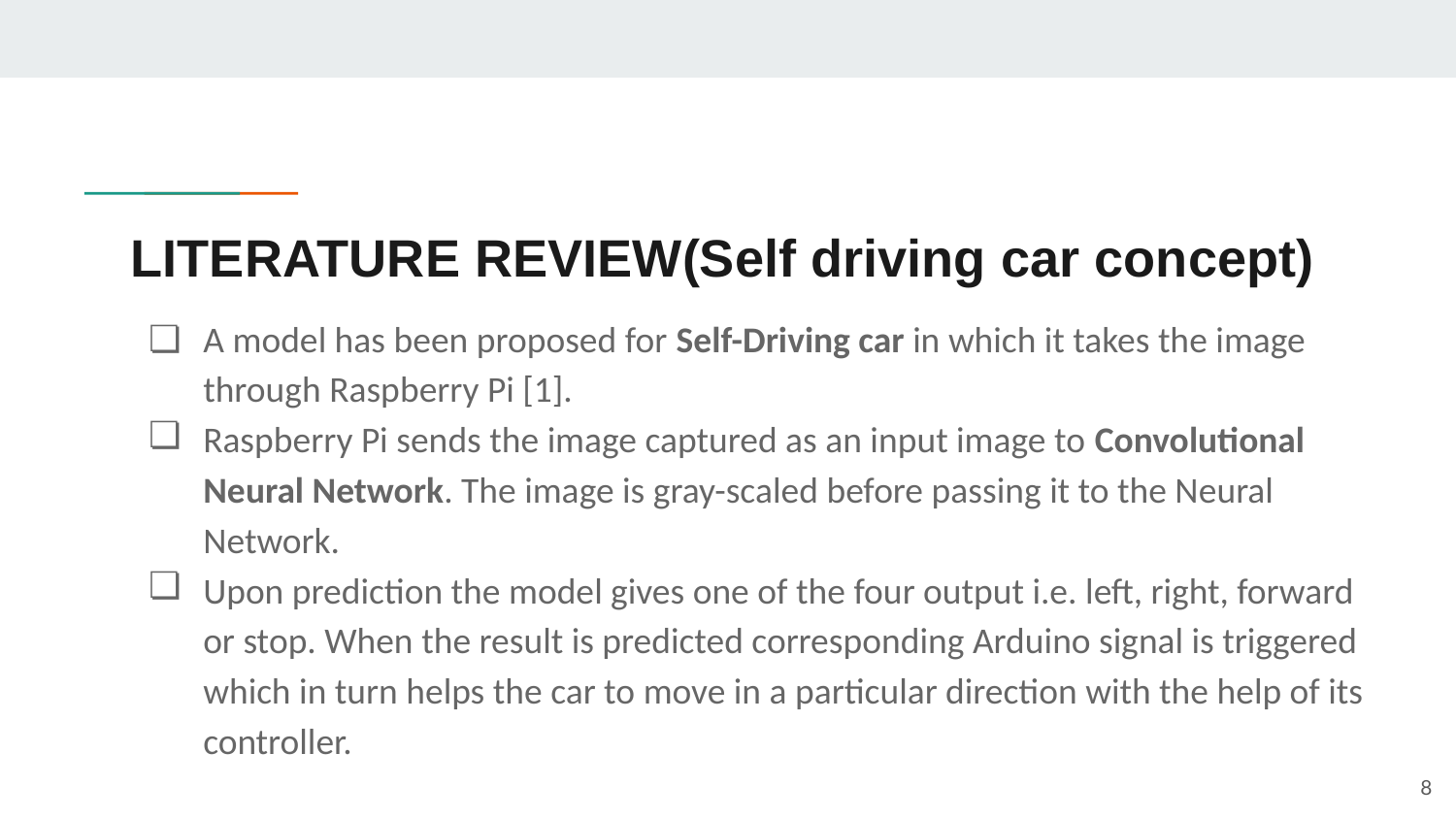

# LITERATURE REVIEW(Self driving car concept)
A model has been proposed for Self-Driving car in which it takes the image through Raspberry Pi [1].
Raspberry Pi sends the image captured as an input image to Convolutional Neural Network. The image is gray-scaled before passing it to the Neural Network.
Upon prediction the model gives one of the four output i.e. left, right, forward or stop. When the result is predicted corresponding Arduino signal is triggered which in turn helps the car to move in a particular direction with the help of its controller.
8